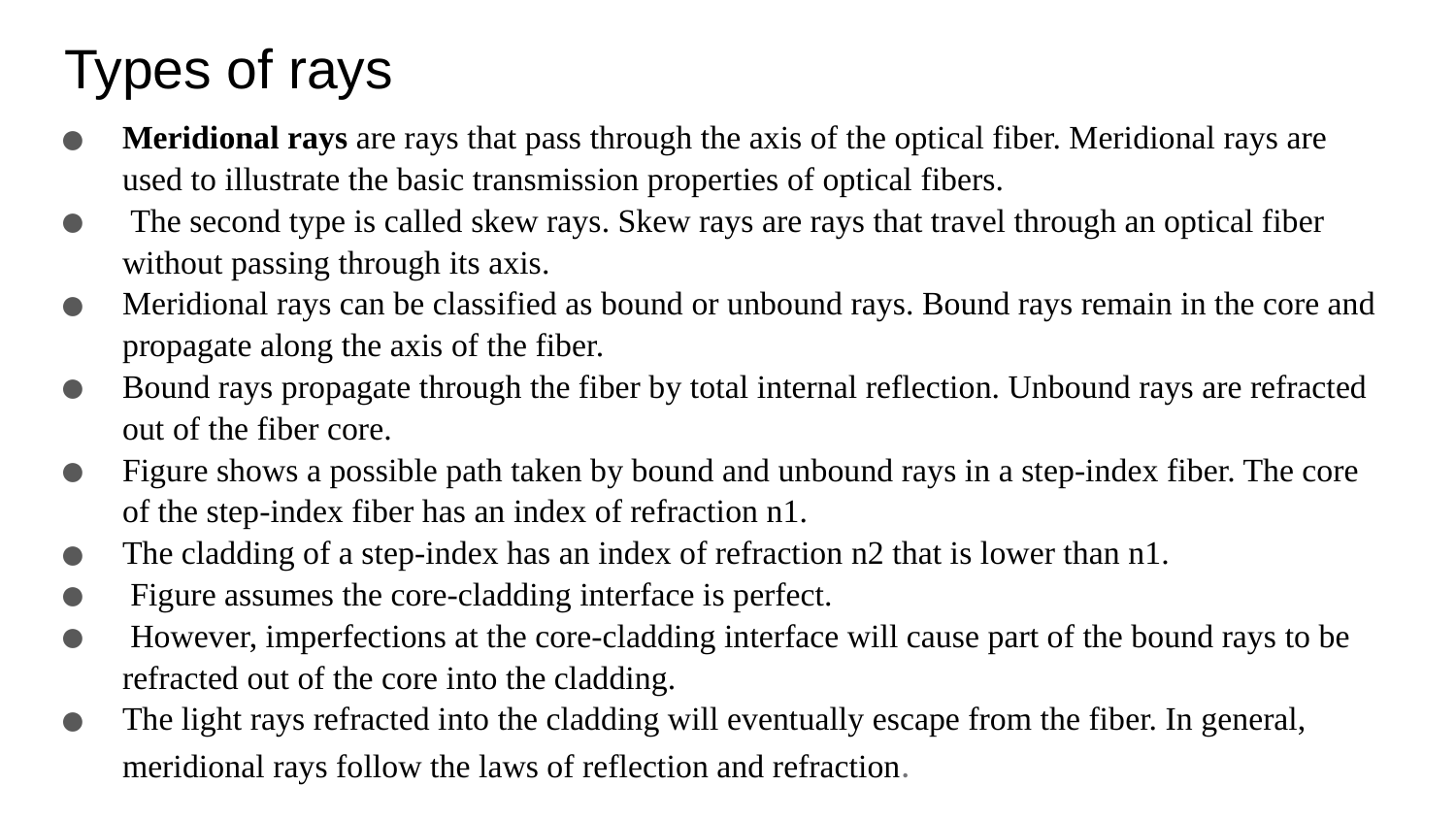

# Types of rays
Meridional rays are rays that pass through the axis of the optical fiber. Meridional rays are used to illustrate the basic transmission properties of optical fibers.
 The second type is called skew rays. Skew rays are rays that travel through an optical fiber without passing through its axis.
Meridional rays can be classified as bound or unbound rays. Bound rays remain in the core and propagate along the axis of the fiber.
Bound rays propagate through the fiber by total internal reflection. Unbound rays are refracted out of the fiber core.
Figure shows a possible path taken by bound and unbound rays in a step-index fiber. The core of the step-index fiber has an index of refraction n1.
The cladding of a step-index has an index of refraction n2 that is lower than n1.
 Figure assumes the core-cladding interface is perfect.
 However, imperfections at the core-cladding interface will cause part of the bound rays to be refracted out of the core into the cladding.
The light rays refracted into the cladding will eventually escape from the fiber. In general, meridional rays follow the laws of reflection and refraction.